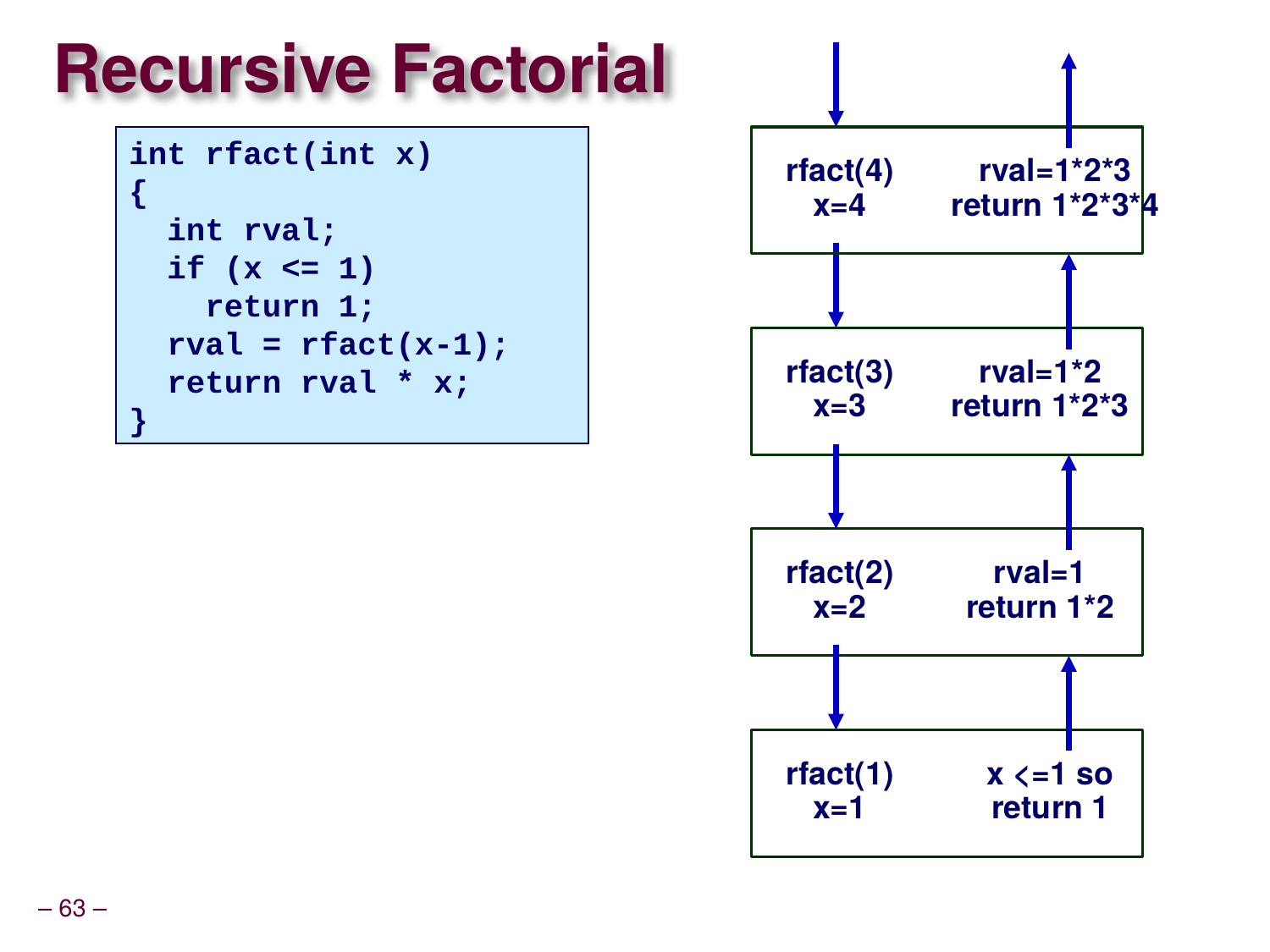

# Recursive Factorial
int rfact(int x)
{
  int rval;
  if (x <= 1)
    return 1;
  rval = rfact(x-1);
  return rval * x;
}

rfact(4)
x=4
rval=1*2*3
return 1*2*3*4

rfact(3)
x=3
rval=1*2
return 1*2*3

rfact(2)
x=2
rval=1
return 1*2

rfact(1)
x=1
x <=1 so
return 1